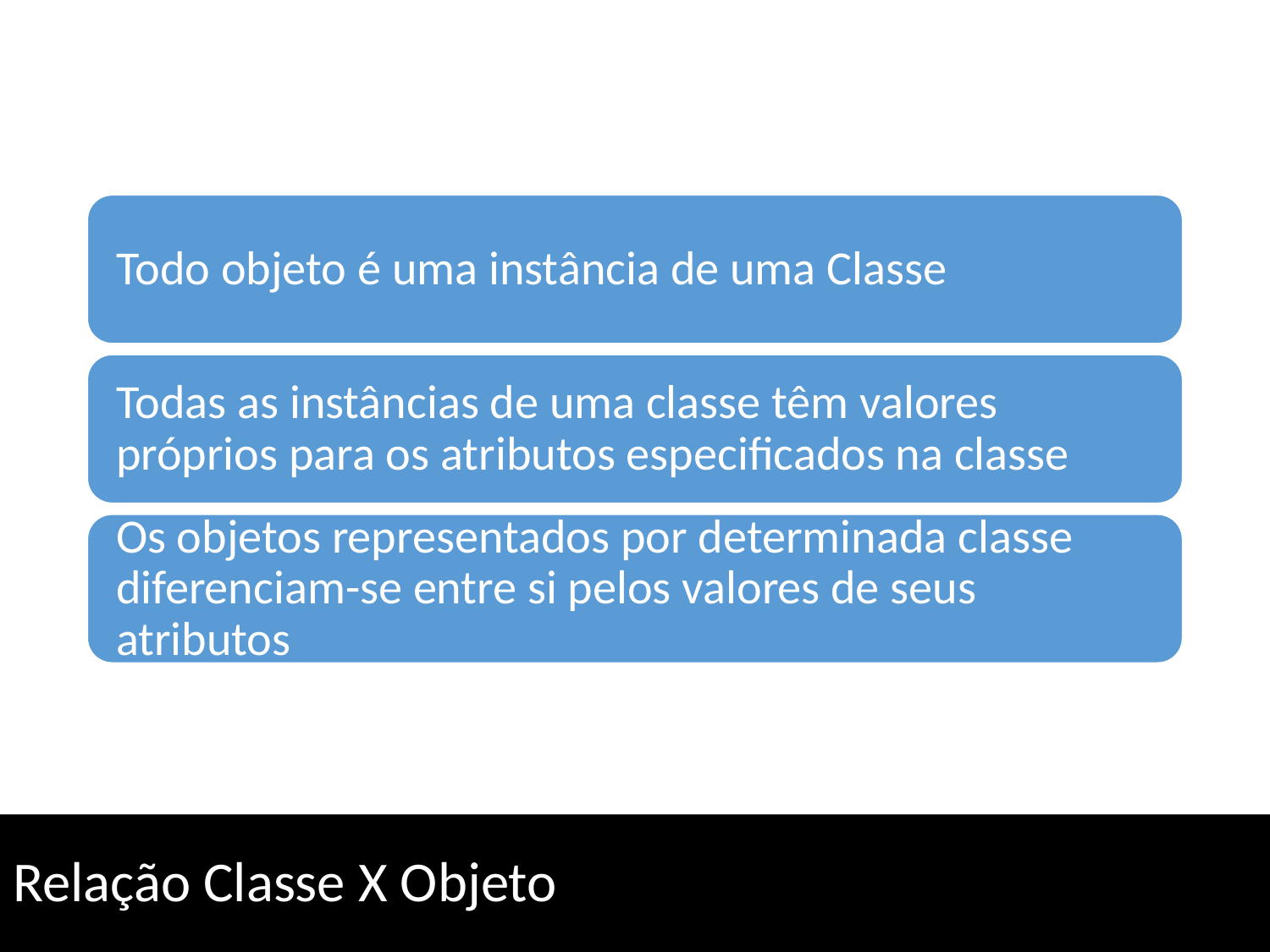

Todo objeto é uma instância de uma Classe
Todas as instâncias de uma classe têm valores próprios para os atributos especificados na classe
Os objetos representados por determinada classe diferenciam-se entre si pelos valores de seus atributos
Relação Classe X Objeto